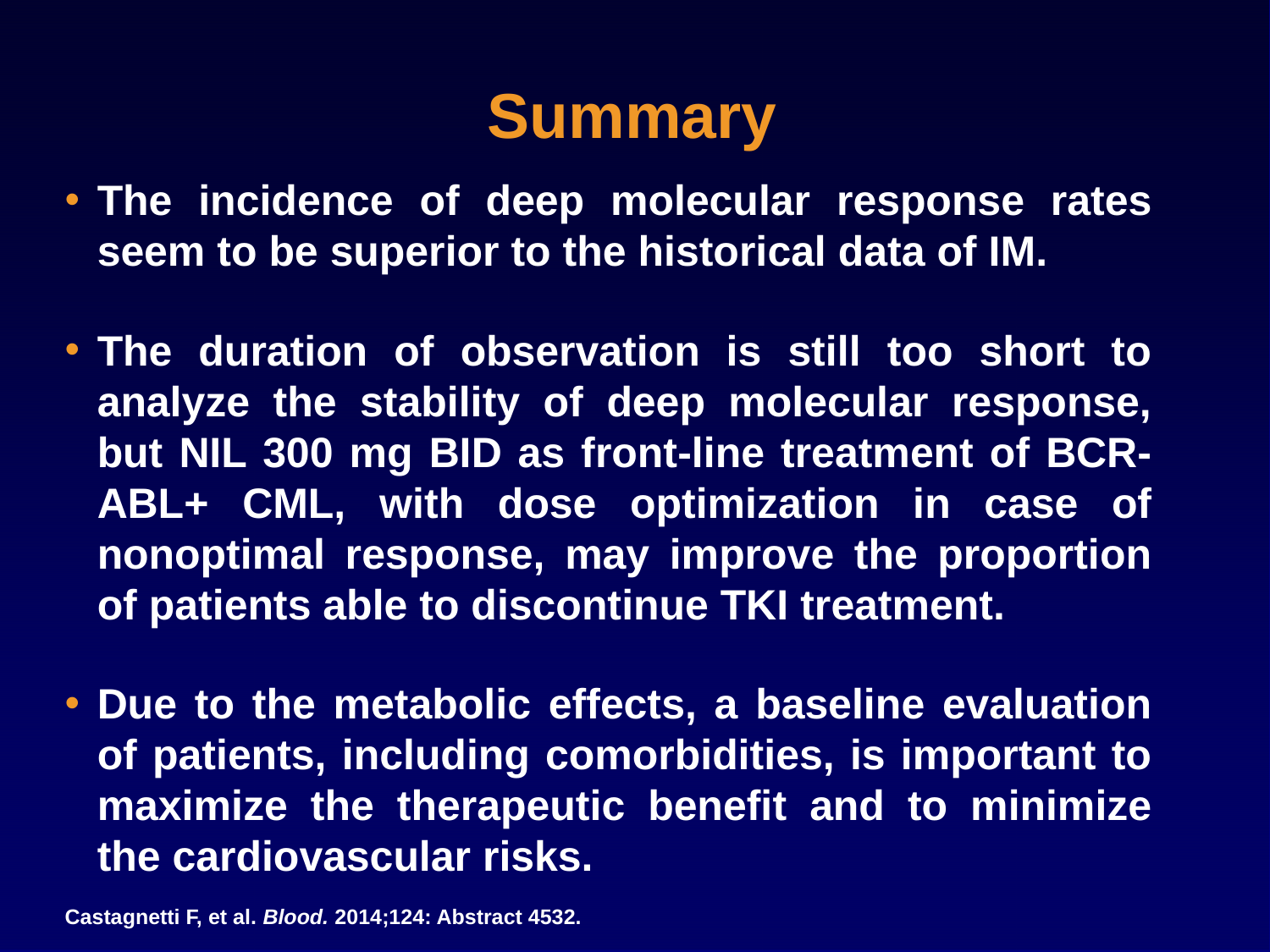

Summary
The incidence of deep molecular response rates seem to be superior to the historical data of IM.

The duration of observation is still too short to analyze the stability of deep molecular response, but NIL 300 mg BID as front-line treatment of BCR-ABL+ CML, with dose optimization in case of nonoptimal response, may improve the proportion of patients able to discontinue TKI treatment.

Due to the metabolic effects, a baseline evaluation of patients, including comorbidities, is important to maximize the therapeutic benefit and to minimize the cardiovascular risks.

Castagnetti F, et al. Blood. 2014;124: Abstract 4532.